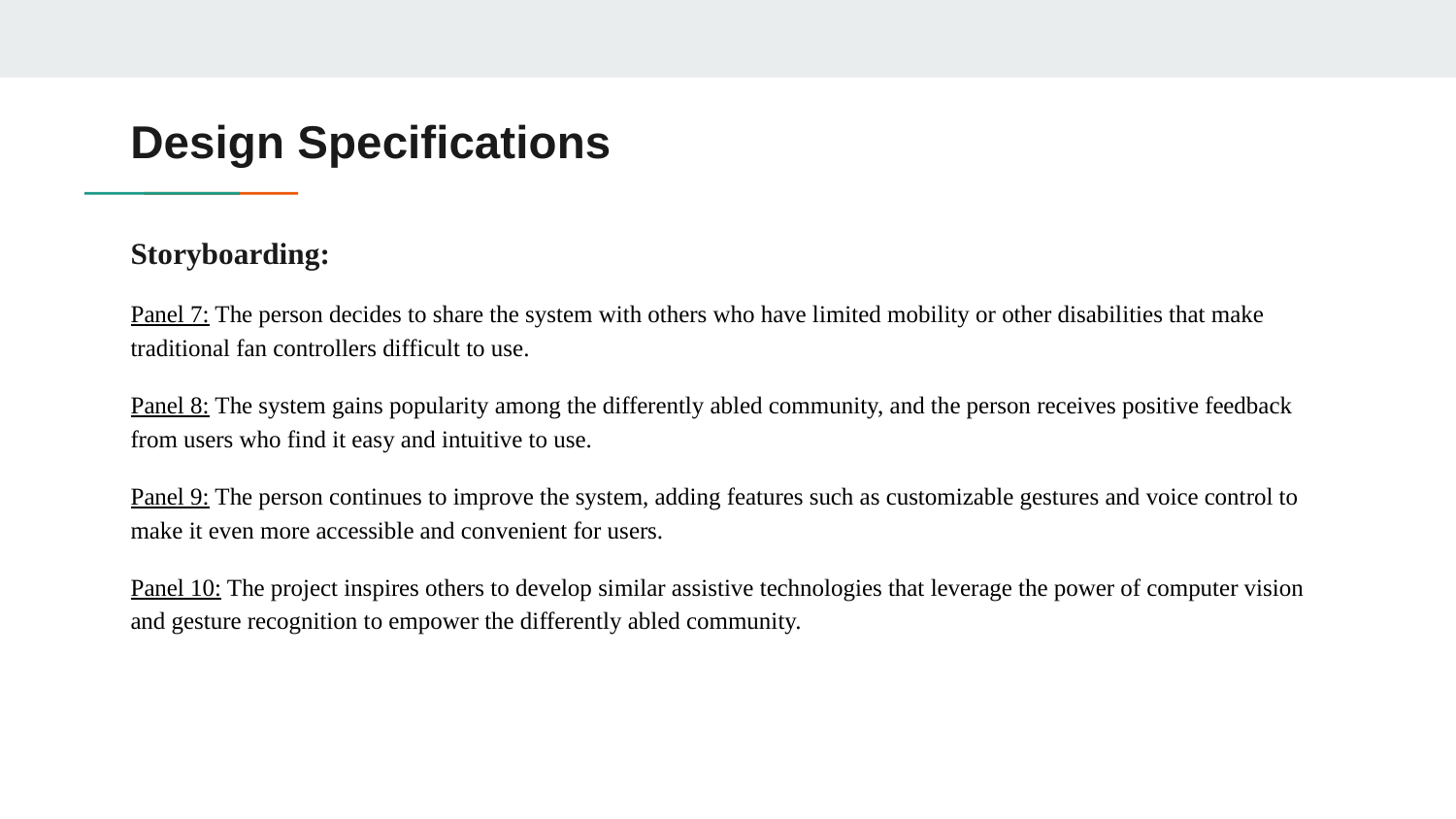

# Design Specifications
Storyboarding:
Panel 7: The person decides to share the system with others who have limited mobility or other disabilities that make traditional fan controllers difficult to use.
Panel 8: The system gains popularity among the differently abled community, and the person receives positive feedback from users who find it easy and intuitive to use.
Panel 9: The person continues to improve the system, adding features such as customizable gestures and voice control to make it even more accessible and convenient for users.
Panel 10: The project inspires others to develop similar assistive technologies that leverage the power of computer vision and gesture recognition to empower the differently abled community.